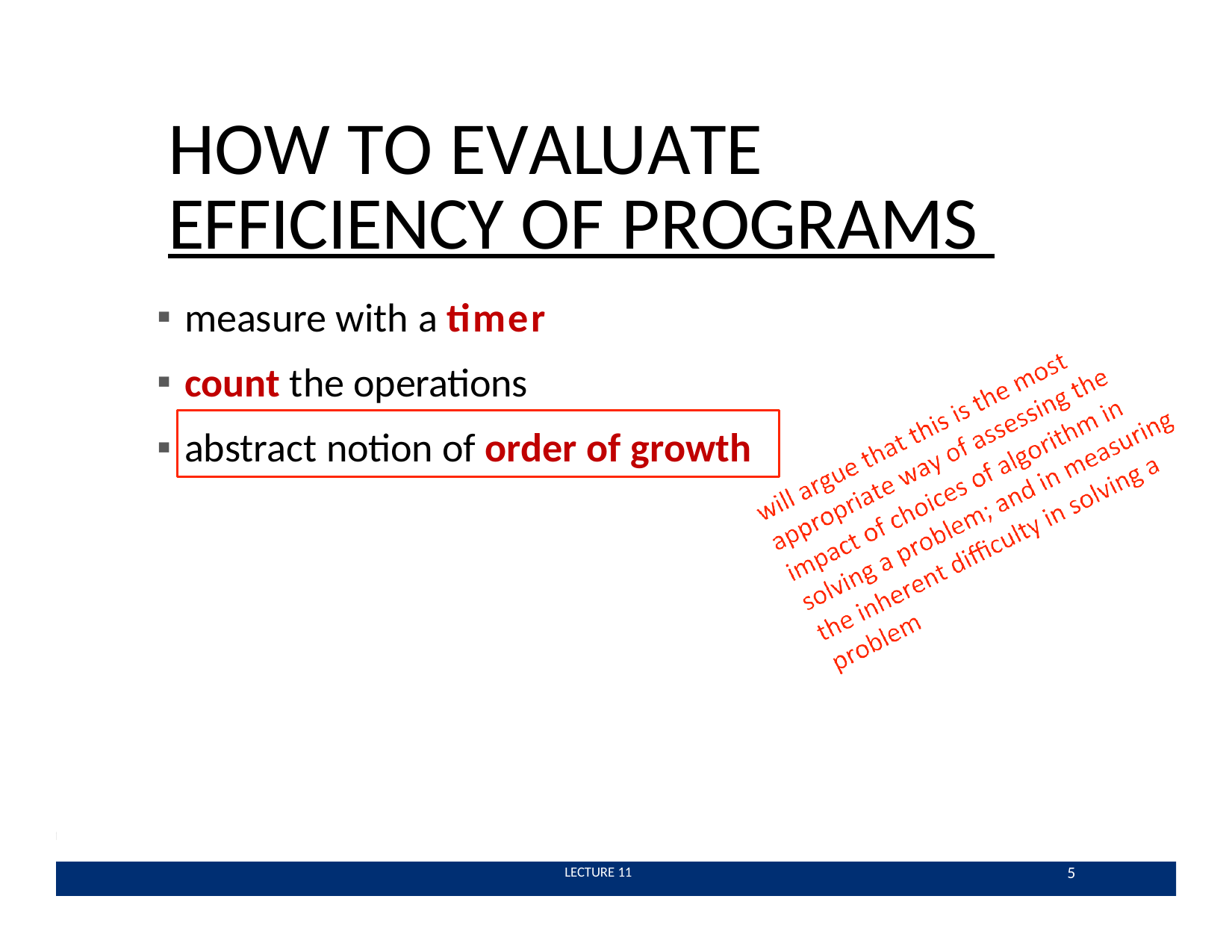

# HOW TO EVALUATE EFFICIENCY OF PROGRAMS
measure with a timer
count the operations
abstract notion of order of growth

5
 LECTURE 11